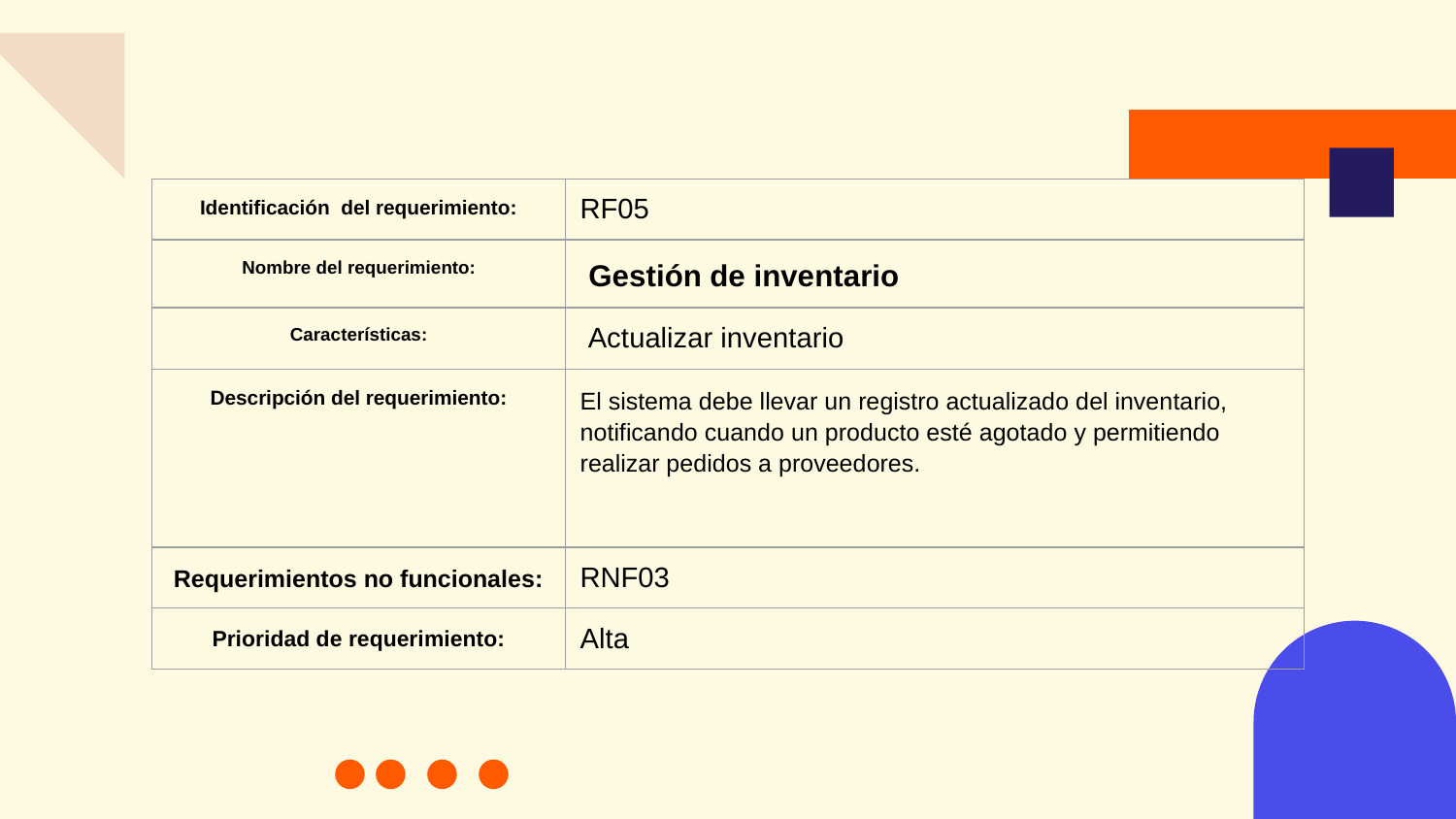

| Identificación del requerimiento: | RF05 |
| --- | --- |
| Nombre del requerimiento: | Gestión de inventario |
| Características: | Actualizar inventario |
| Descripción del requerimiento: | El sistema debe llevar un registro actualizado del inventario, notificando cuando un producto esté agotado y permitiendo realizar pedidos a proveedores. |
| Requerimientos no funcionales: | RNF03 |
| Prioridad de requerimiento: | Alta |